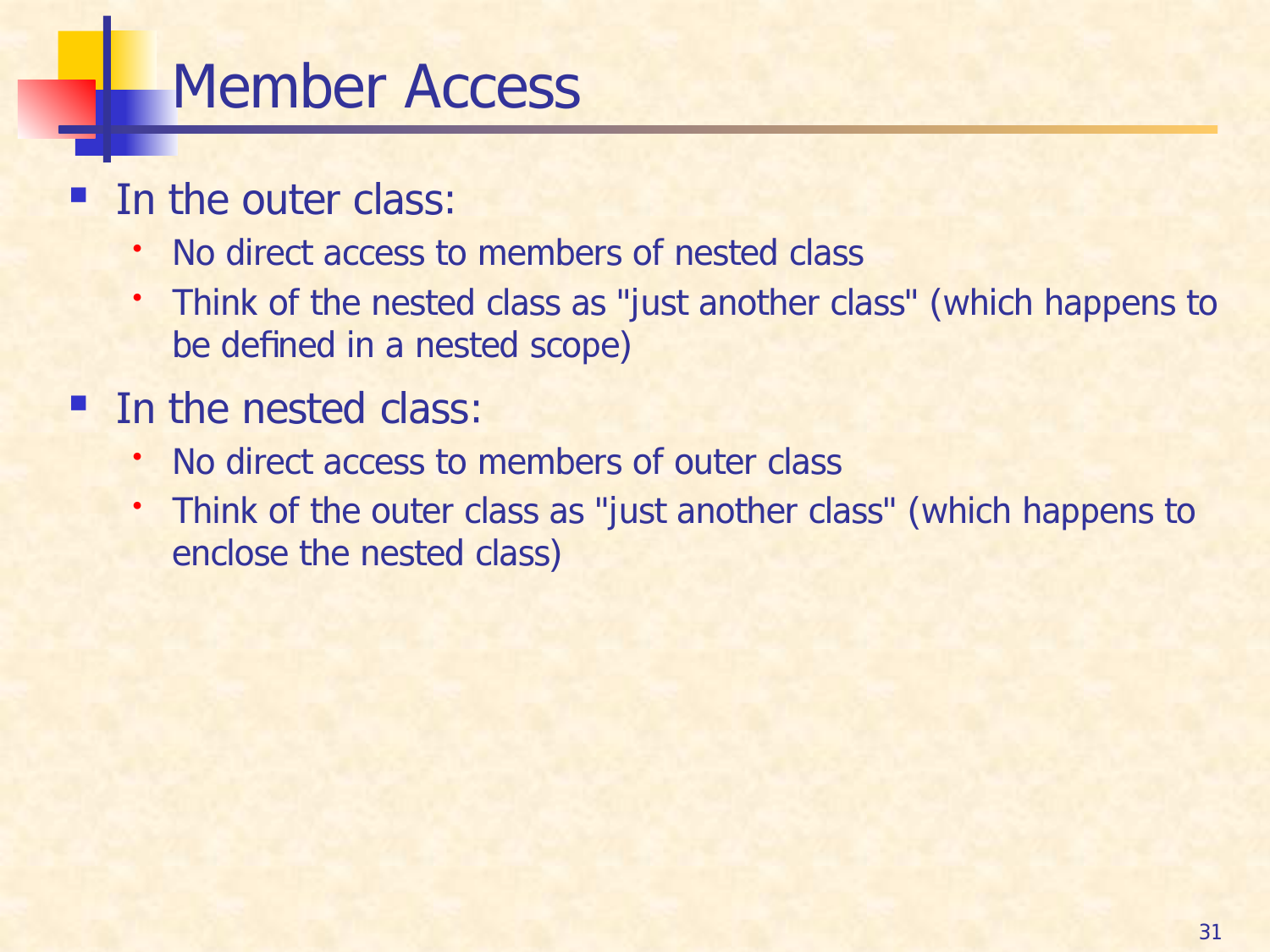

# Member Access
In the outer class:
No direct access to members of nested class
Think of the nested class as "just another class" (which happens to be defined in a nested scope)
In the nested class:
No direct access to members of outer class
Think of the outer class as "just another class" (which happens to enclose the nested class)
31